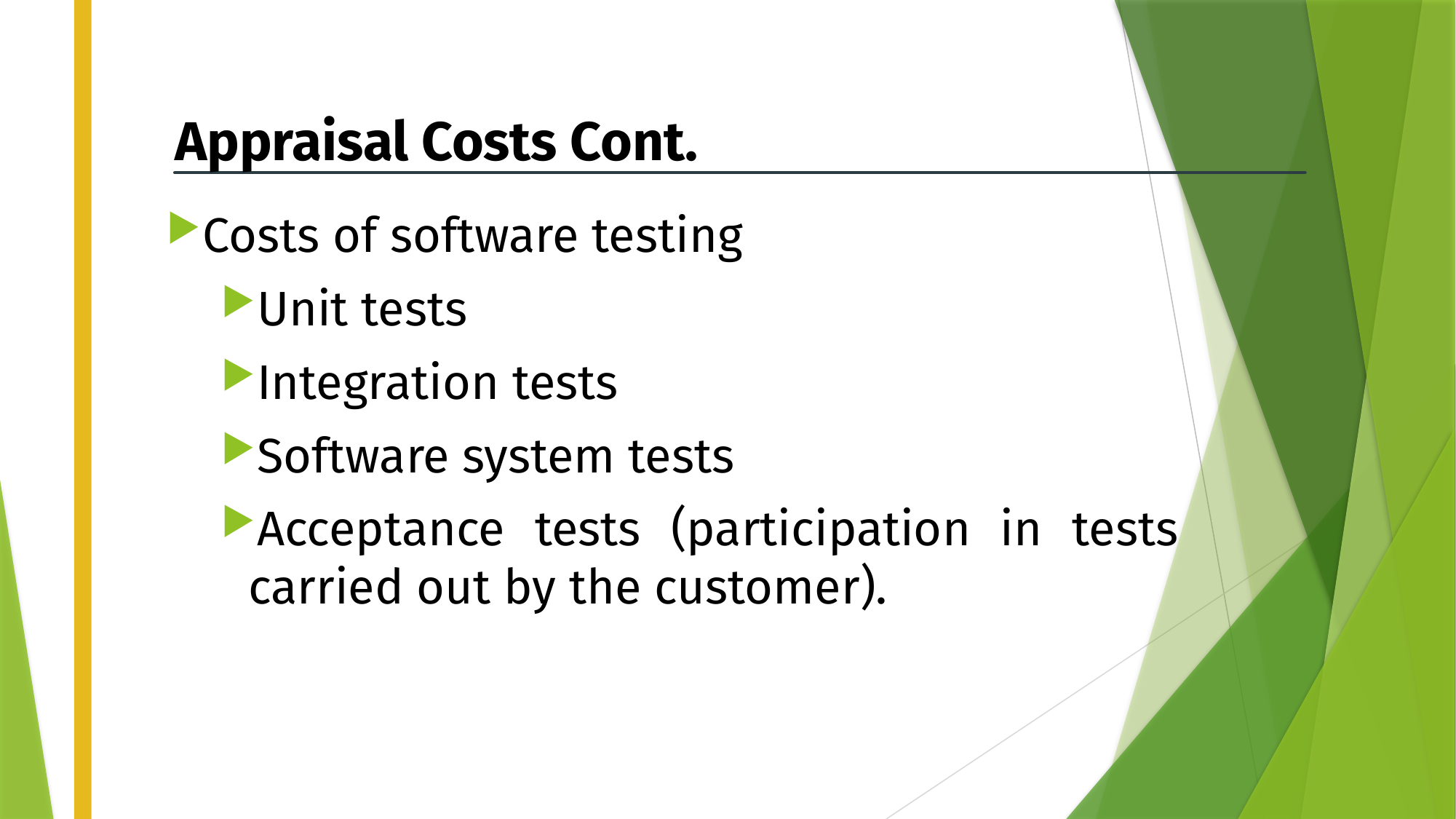

# Appraisal Costs Cont.
Costs of software testing
Unit tests
Integration tests
Software system tests
Acceptance tests (participation in tests carried out by the customer).